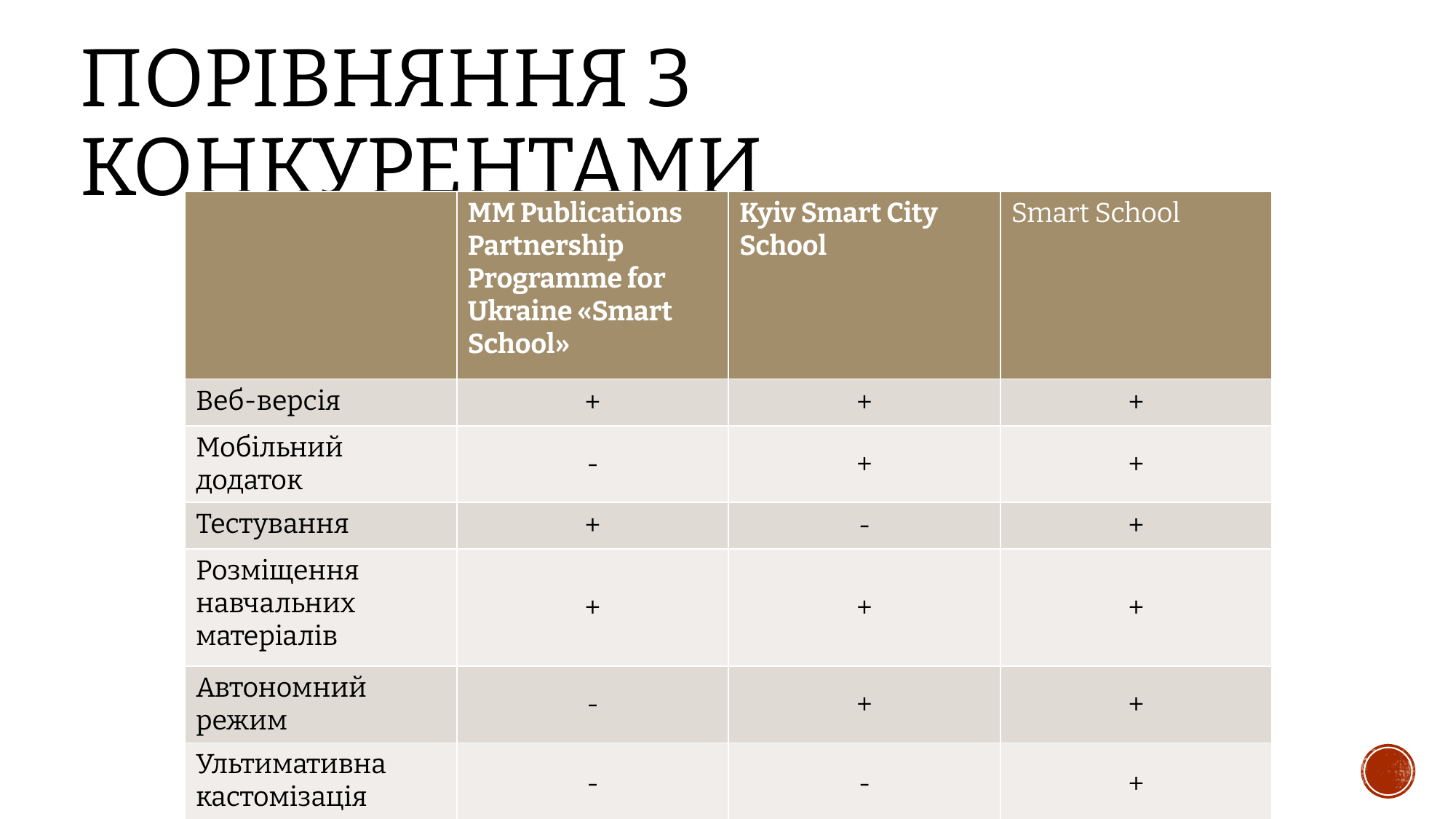

# Порівняння з Конкурентами
|  | MM Publications Partnership Programme for Ukraine «Smart School» | Kyiv Smart City School | Smart School |
| --- | --- | --- | --- |
| Веб-версія | + | + | + |
| Мобільний додаток | - | + | + |
| Тестування | + | - | + |
| Розміщення навчальних матеріалів | + | + | + |
| Автономний режим | - | + | + |
| Ультимативна кастомізація | - | - | + |